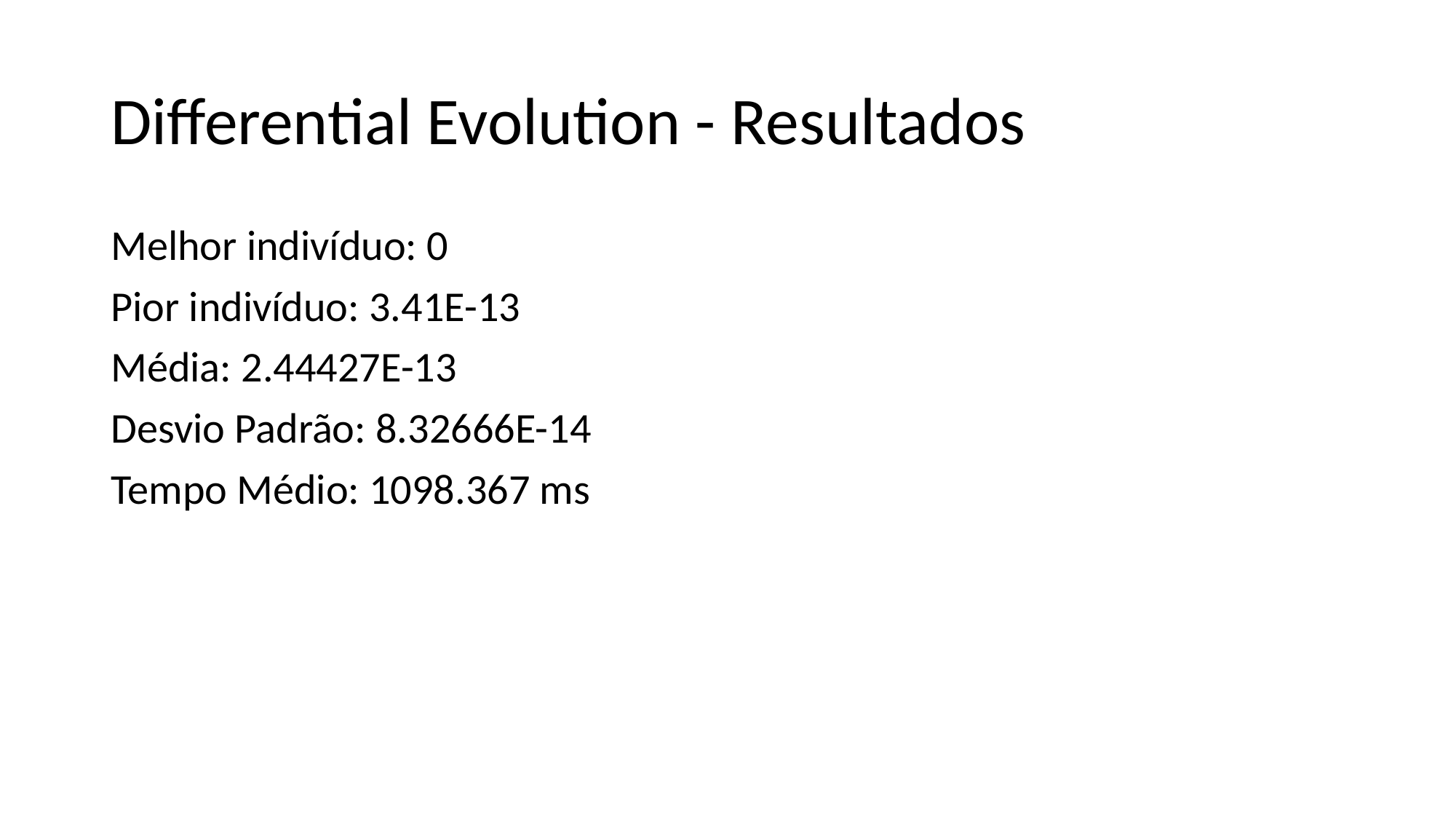

# Differential Evolution - Resultados
Melhor indivíduo: 0
Pior indivíduo: 3.41E-13
Média: 2.44427E-13
Desvio Padrão: 8.32666E-14
Tempo Médio: 1098.367 ms